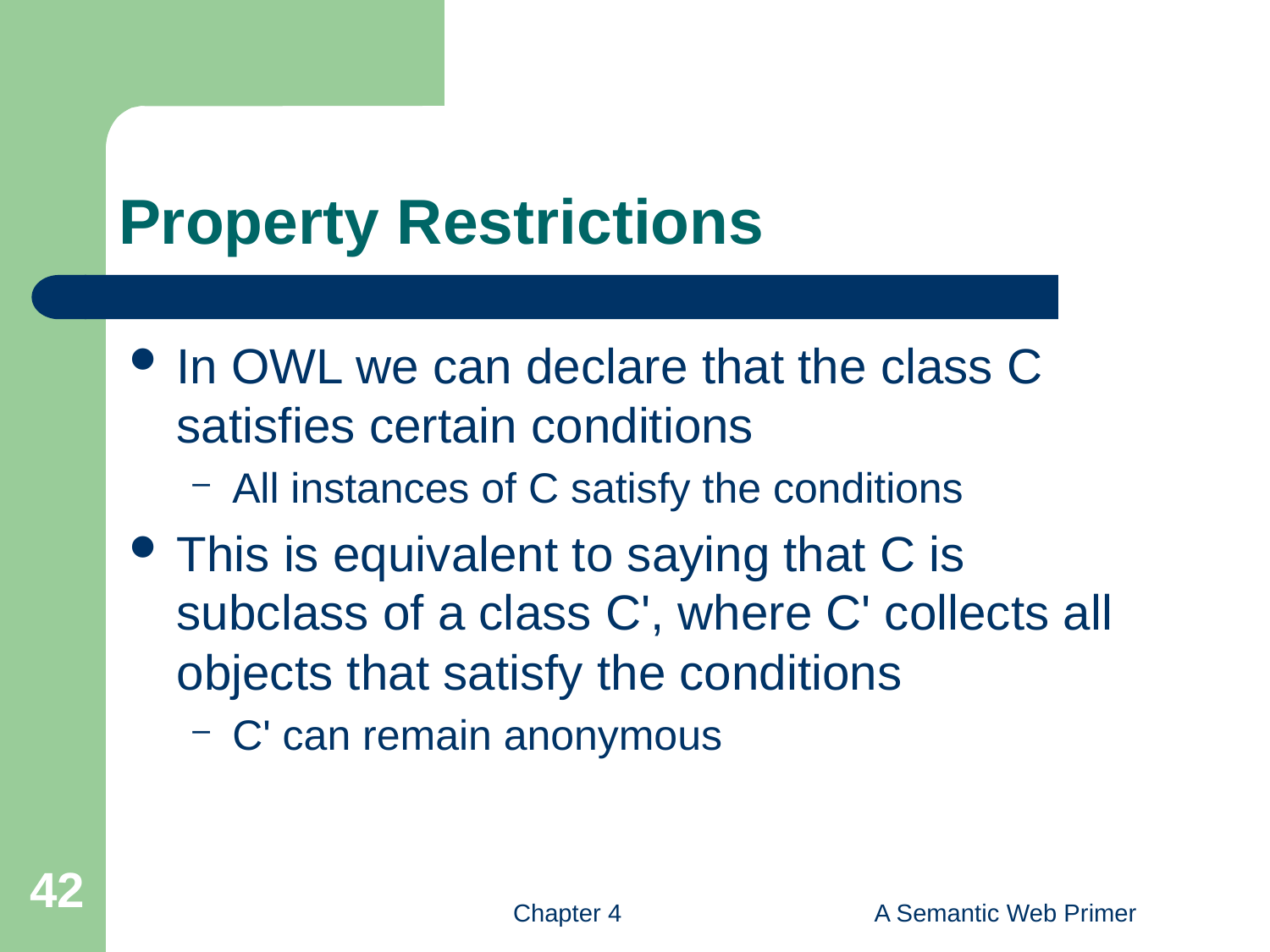

# Property Restrictions
In OWL we can declare that the class C satisfies certain conditions
All instances of C satisfy the conditions
This is equivalent to saying that C is subclass of a class C', where C' collects all objects that satisfy the conditions
C' can remain anonymous
42
Chapter 4
A Semantic Web Primer